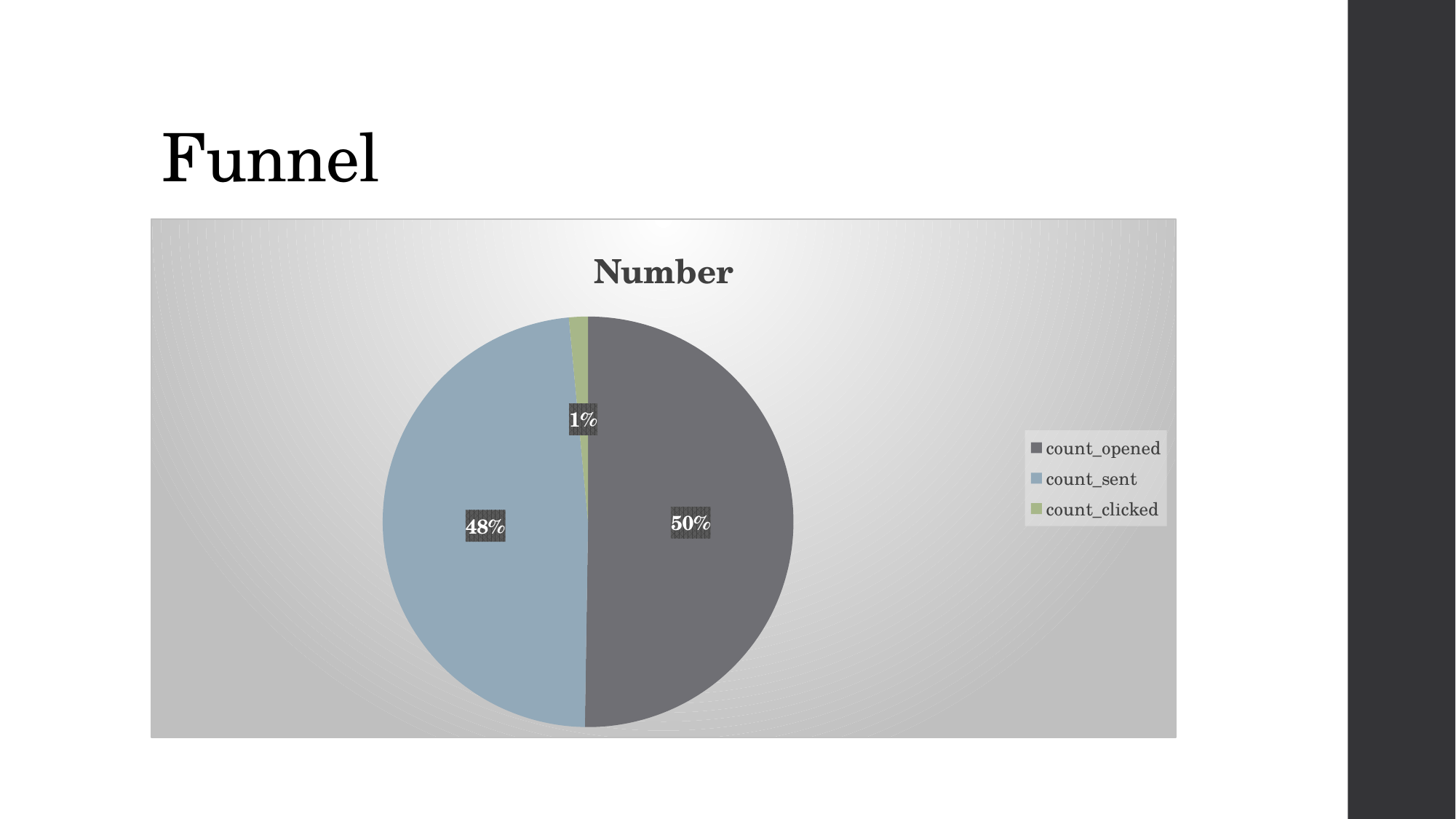

# Funnel

### Chart:

| Category | Number |
|---|---|
| count_opened | 821051.0 |
| count_sent | 788582.0 |
| count_clicked | 24398.0 |